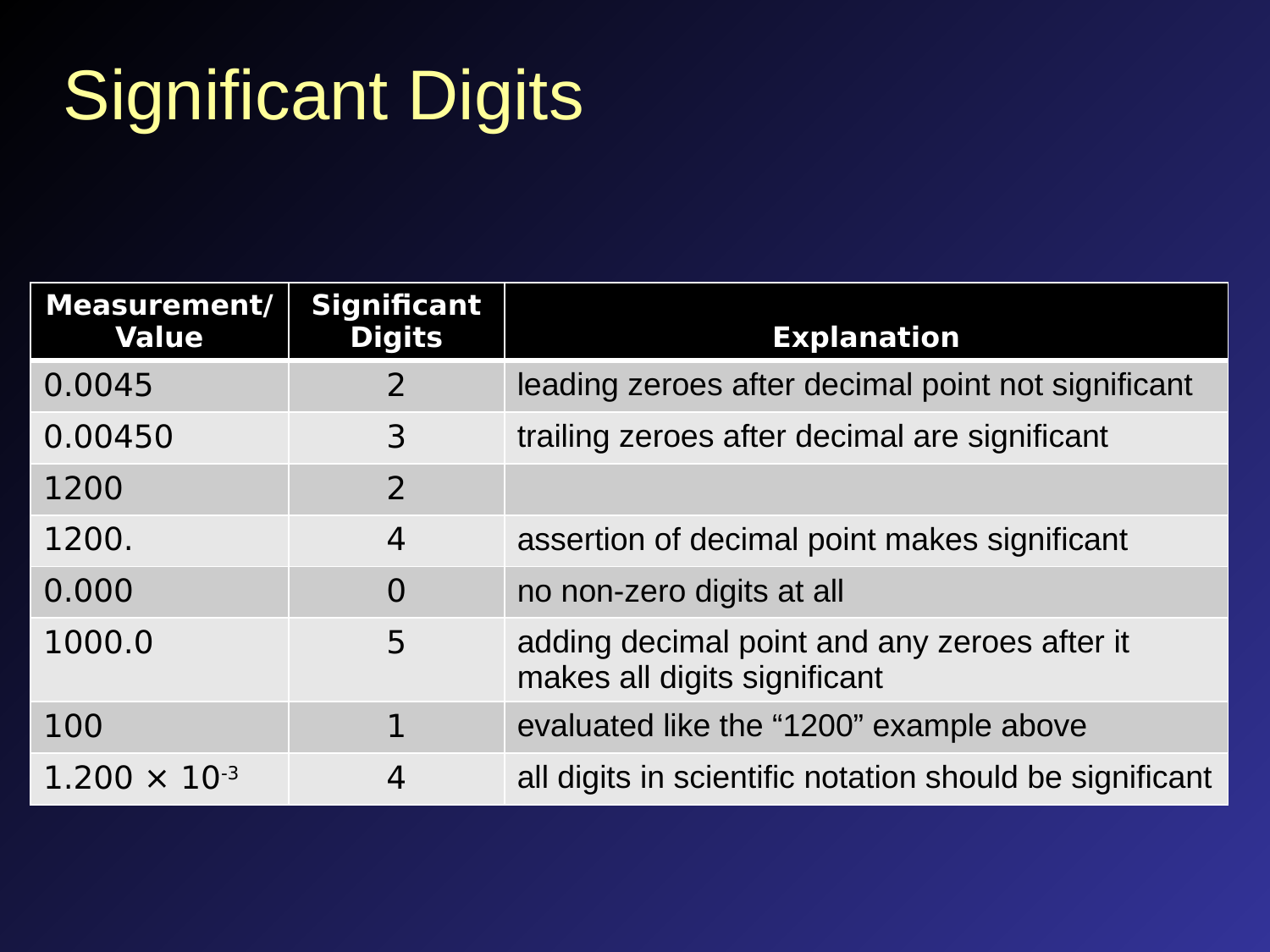

# Significant Digits

| Measurement/Value | Significant Digits | Explanation |
| --- | --- | --- |
| 0.0045 | 2 | leading zeroes after decimal point not significant |
| 0.00450 | 3 | trailing zeroes after decimal are significant |
| 1200 | 2 |  |
| 1200. | 4 | assertion of decimal point makes significant |
| 0.000 | 0 | no non-zero digits at all |
| 1000.0 | 5 | adding decimal point and any zeroes after it makes all digits significant |
| 100 | 1 | evaluated like the “1200” example above |
| 1.200 × 10-3 | 4 | all digits in scientific notation should be significant |